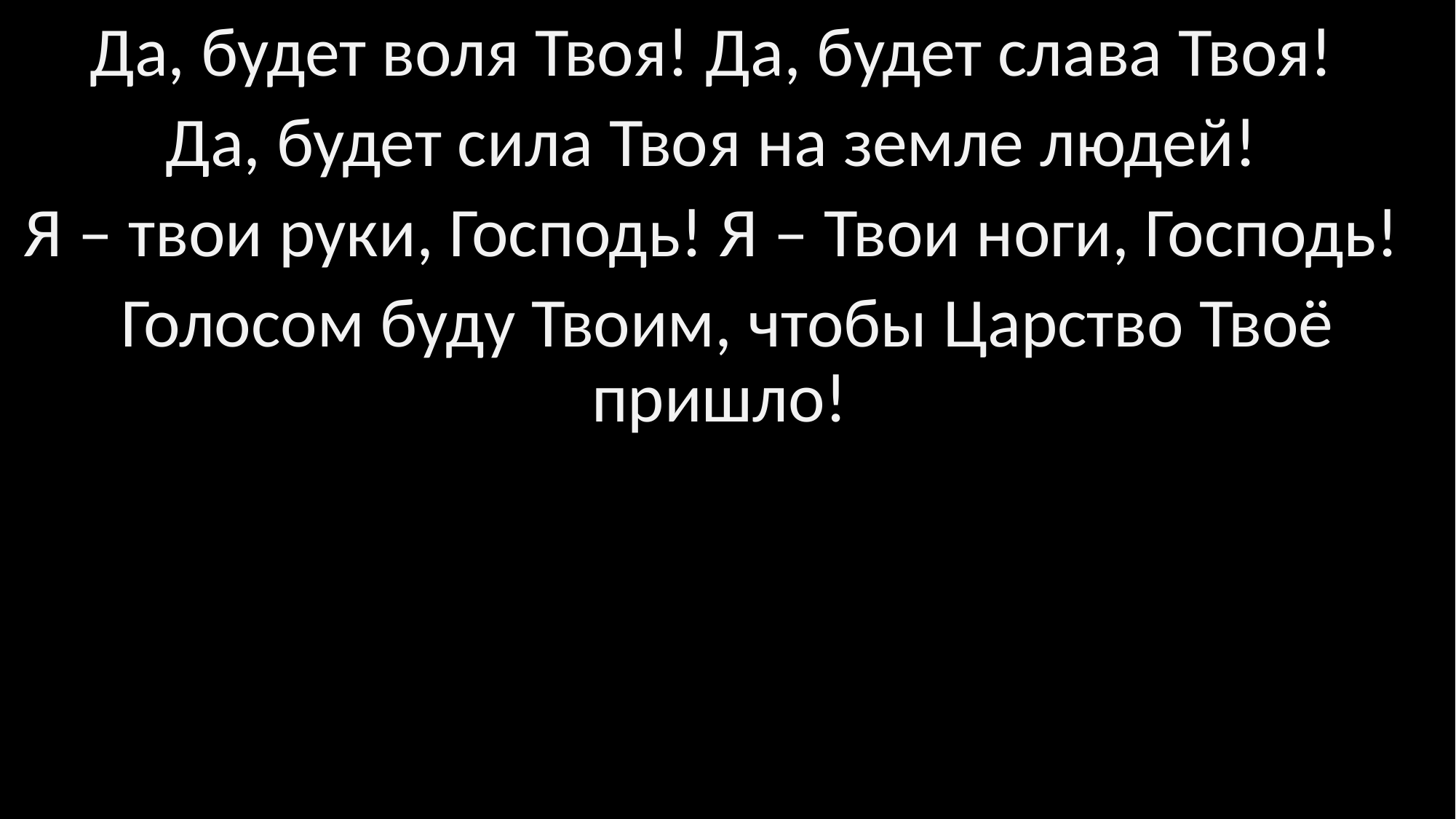

Да, будет воля Твоя! Да, будет слава Твоя!
Да, будет сила Твоя на земле людей!
Я – твои руки, Господь! Я – Твои ноги, Господь!
Голосом буду Твоим, чтобы Царство Твоё пришло!